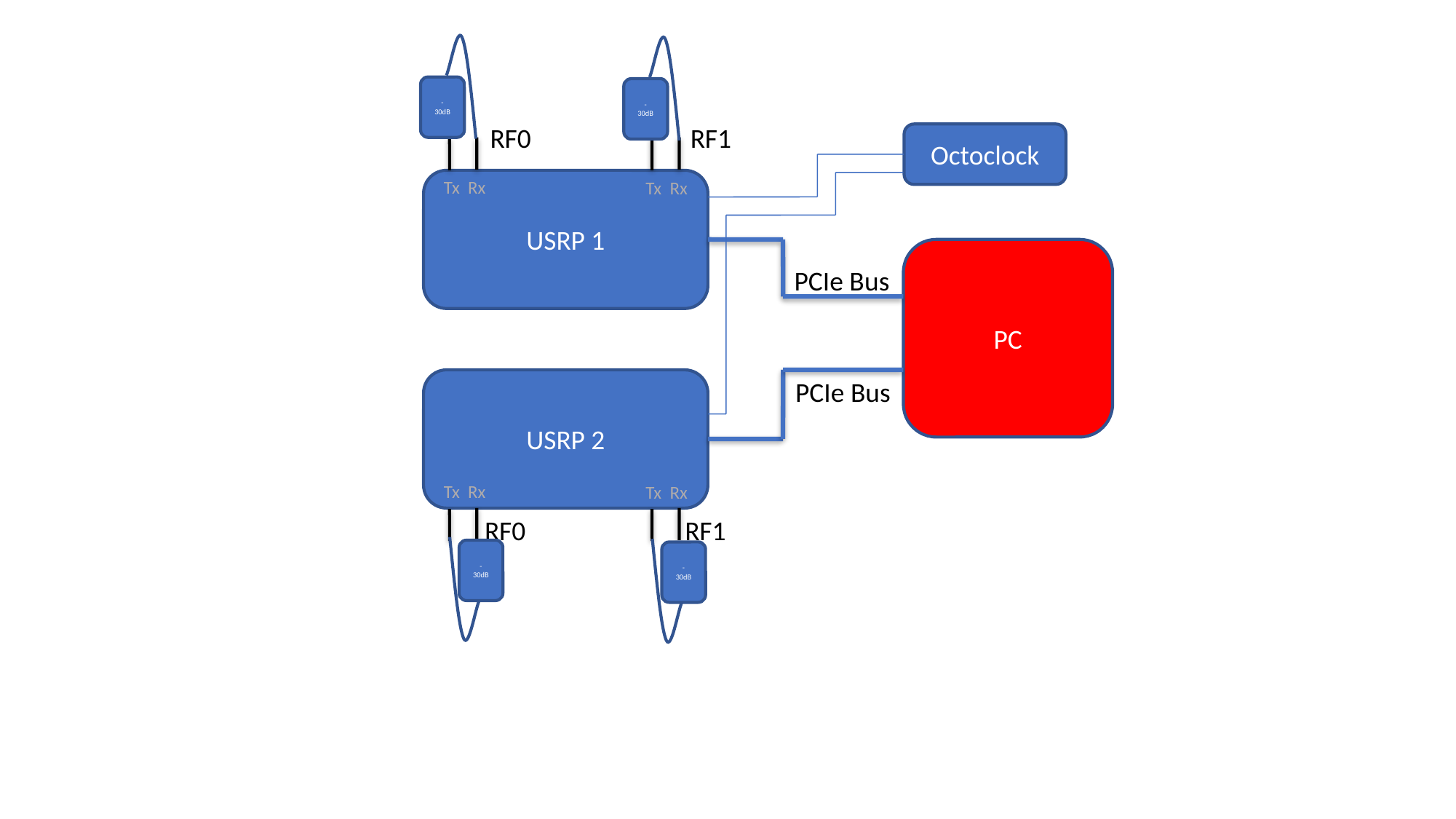

-30dB
-30dB
RF0
RF1

USRP 1
Tx  Rx
Tx  Rx

PC
PCIe Bus

USRP 2
PCIe Bus

Tx  Rx
Tx  Rx
RF0

RF1

-30dB
-30dB
Octoclock